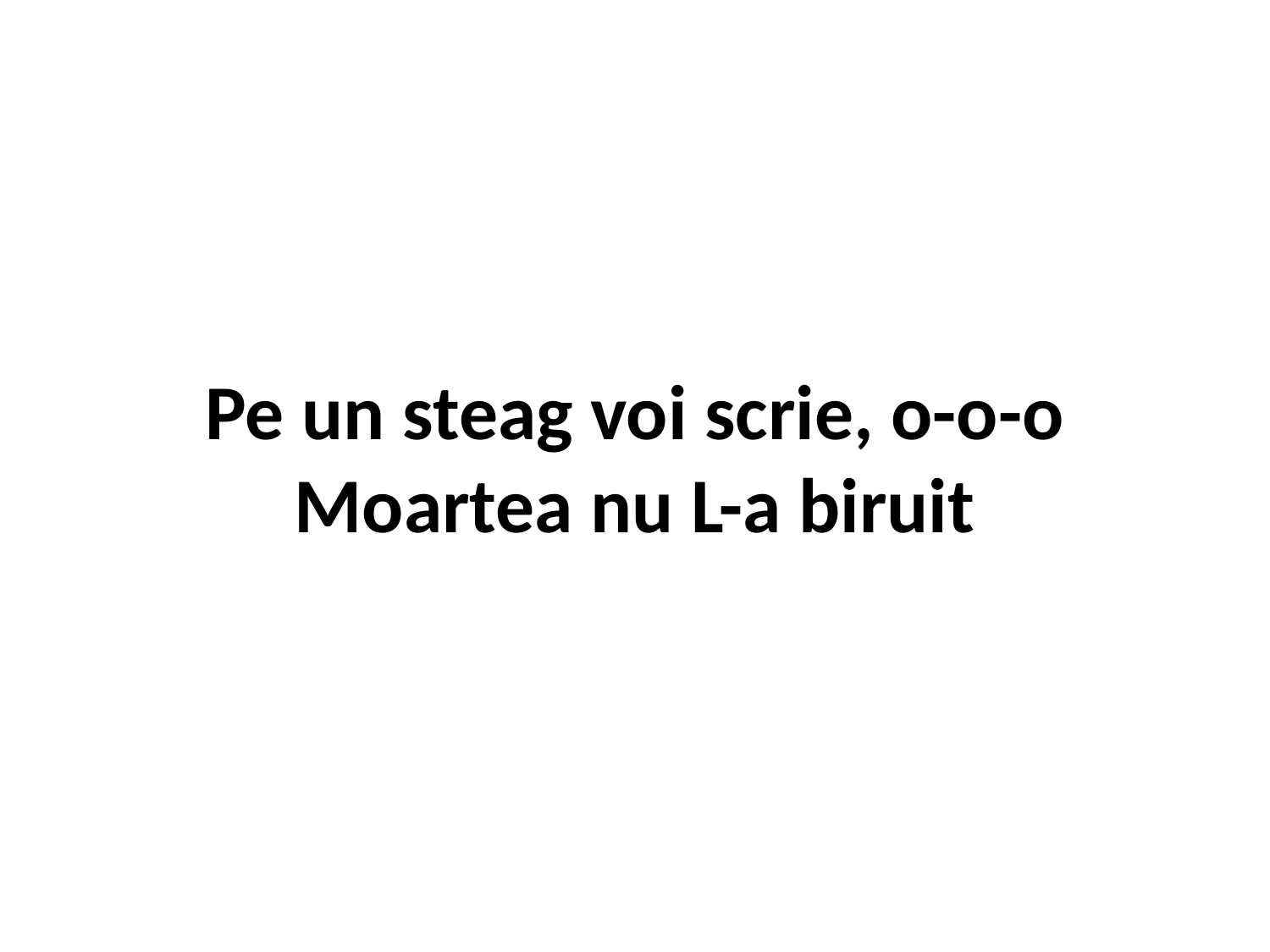

# Pe un steag voi scrie, o-o-o Moartea nu L-a biruit